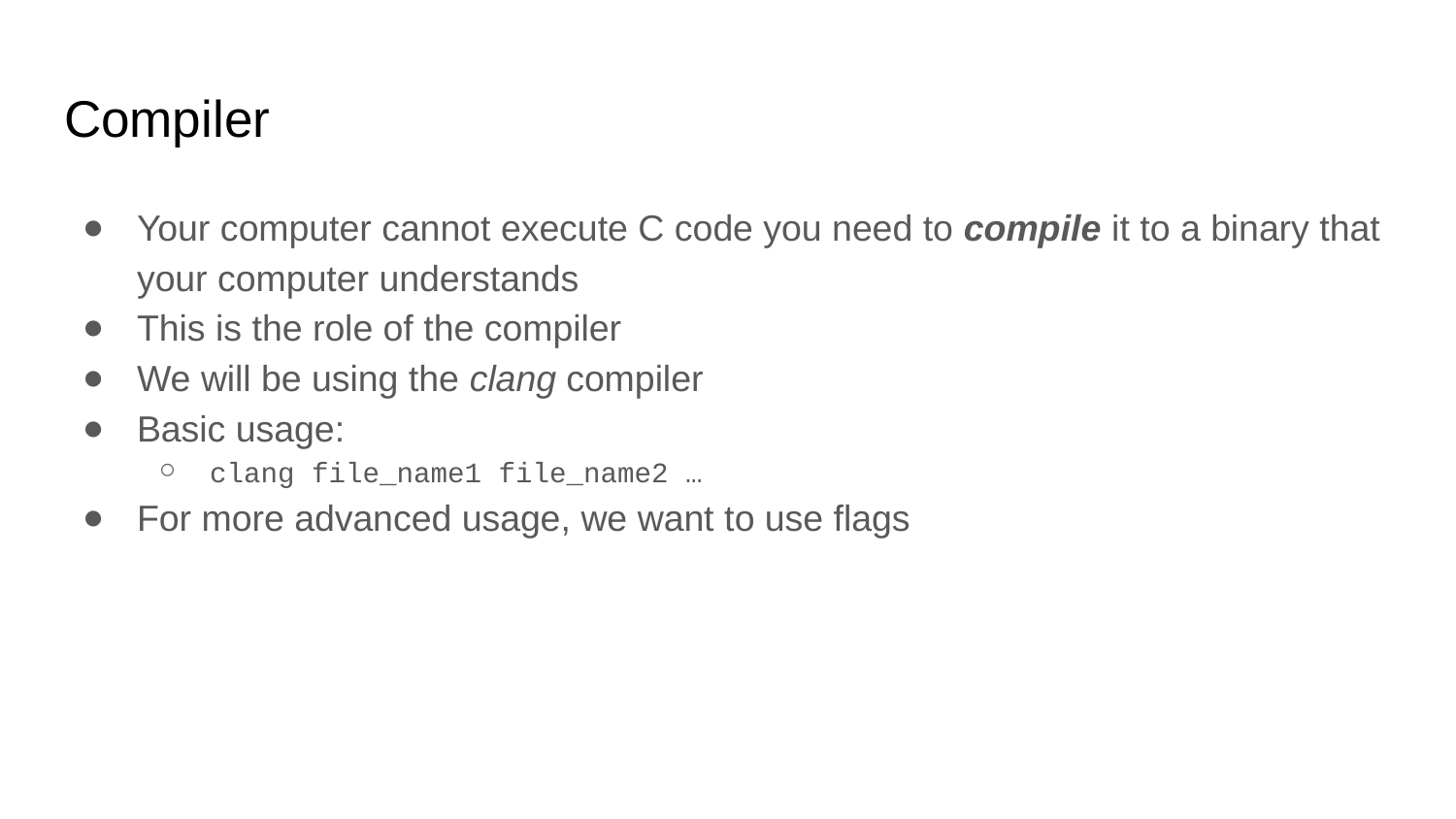

# Compiler
Your computer cannot execute C code you need to compile it to a binary that your computer understands
This is the role of the compiler
We will be using the clang compiler
Basic usage:
clang file_name1 file_name2 …
For more advanced usage, we want to use flags